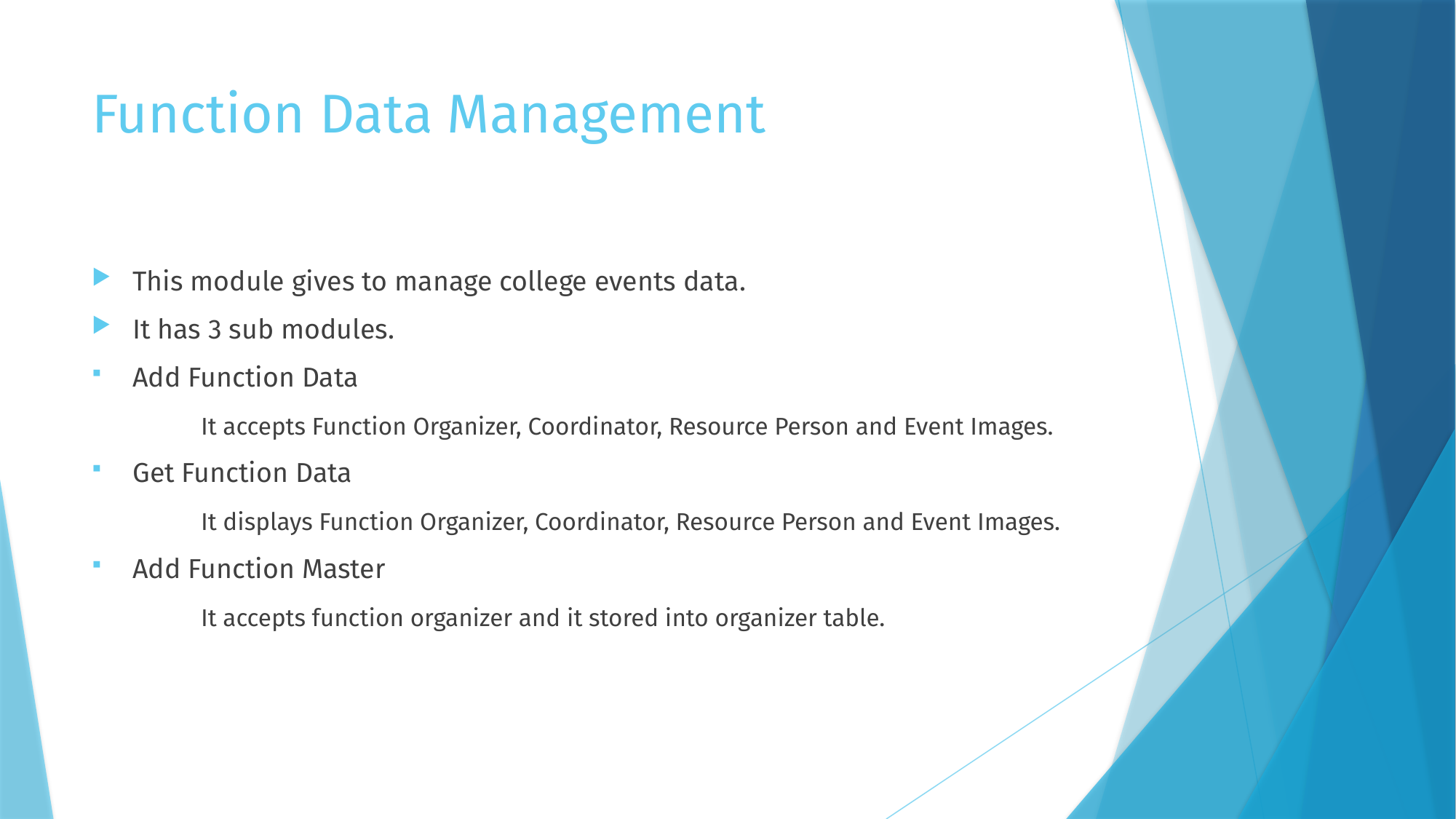

# Function Data Management
This module gives to manage college events data.
It has 3 sub modules.
Add Function Data
	It accepts Function Organizer, Coordinator, Resource Person and Event Images.
Get Function Data
	It displays Function Organizer, Coordinator, Resource Person and Event Images.
Add Function Master
	It accepts function organizer and it stored into organizer table.